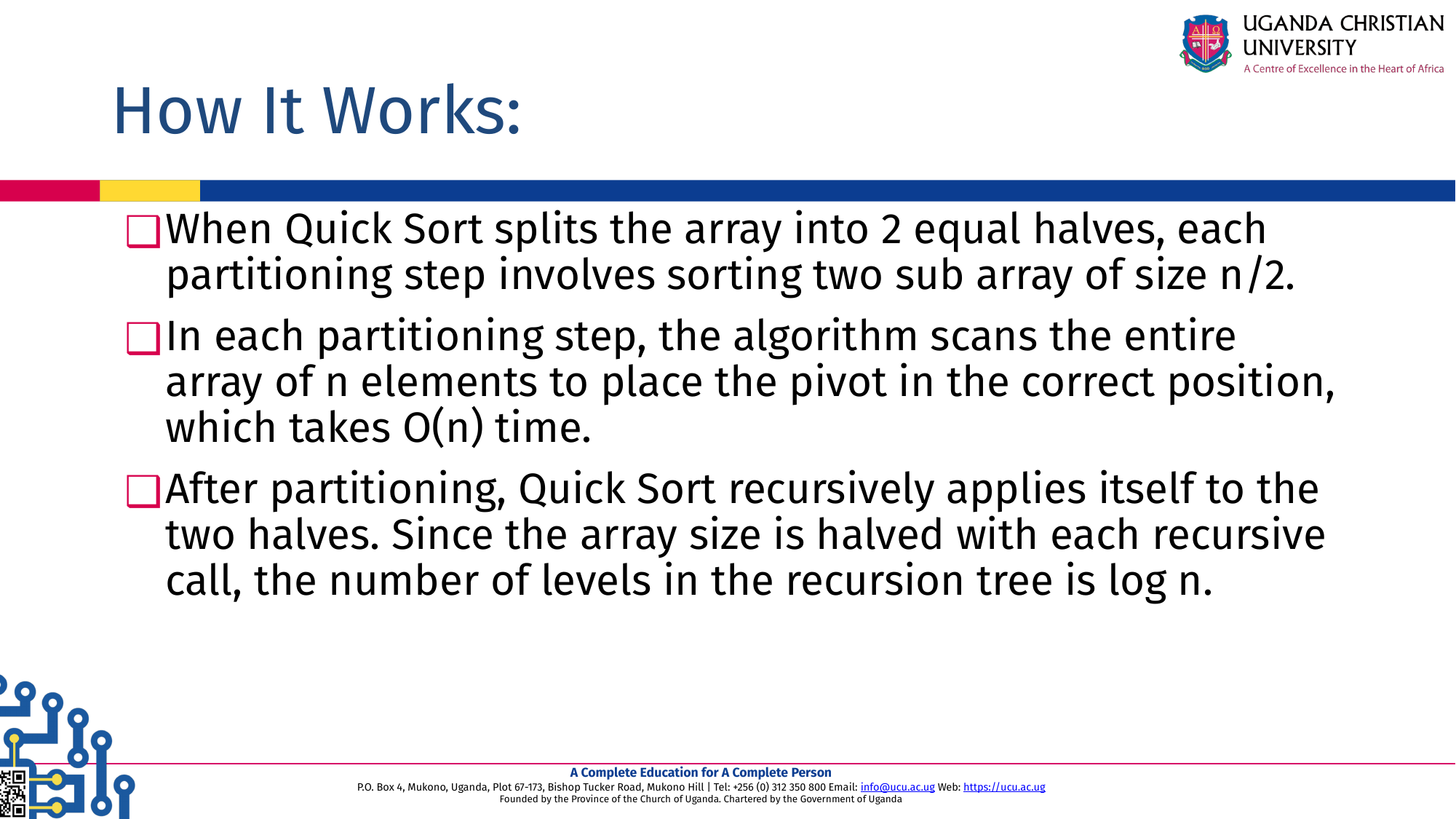

# How It Works:
When Quick Sort splits the array into 2 equal halves, each partitioning step involves sorting two sub array of size n/2.
In each partitioning step, the algorithm scans the entire array of n elements to place the pivot in the correct position, which takes O(n) time.
After partitioning, Quick Sort recursively applies itself to the two halves. Since the array size is halved with each recursive call, the number of levels in the recursion tree is log n.